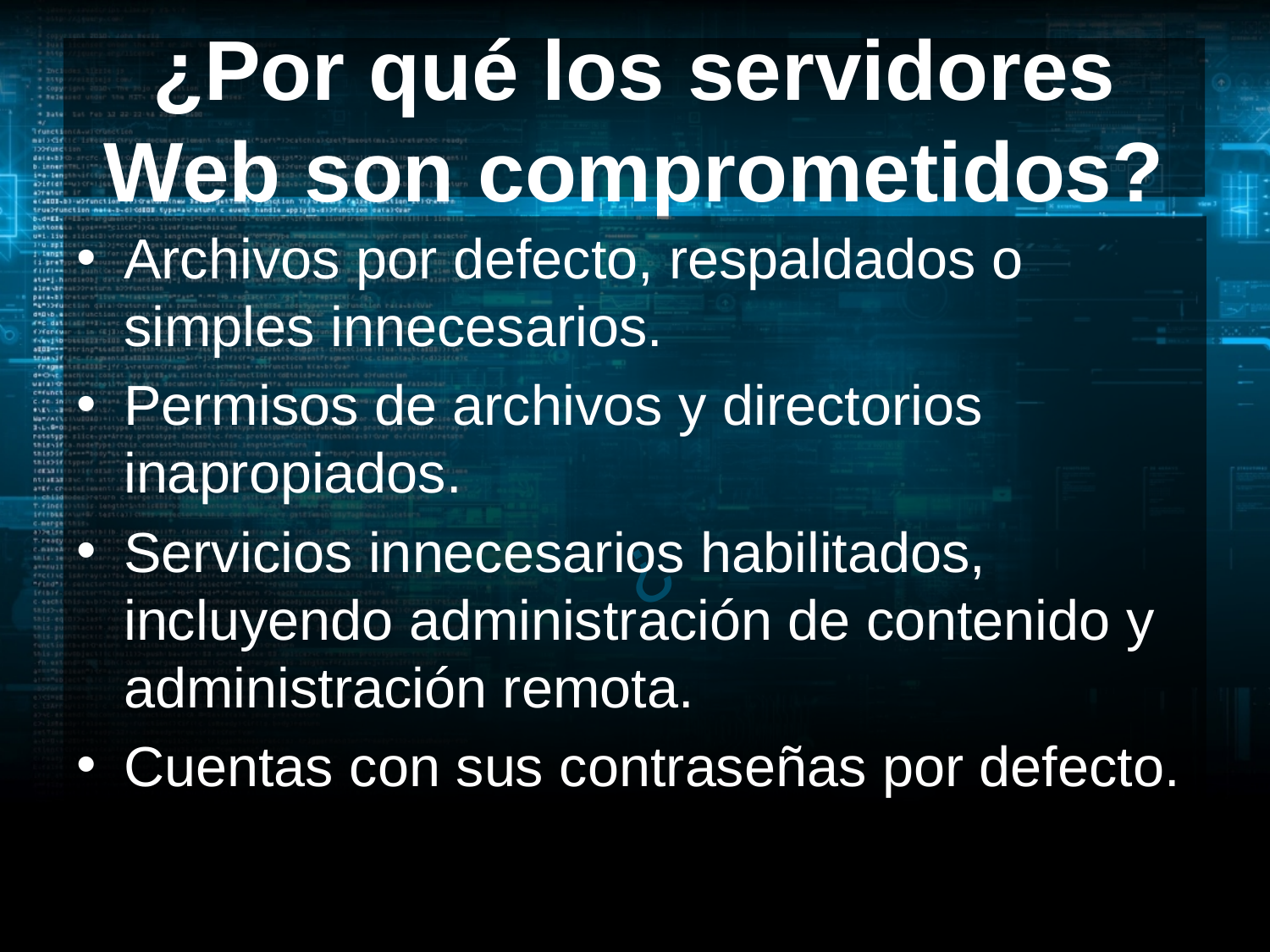

# ¿Por qué los servidores Web son comprometidos?
Archivos por defecto, respaldados o simples innecesarios.
Permisos de archivos y directorios inapropiados.
Servicios innecesarios habilitados, incluyendo administración de contenido y administración remota.
Cuentas con sus contraseñas por defecto.
¿